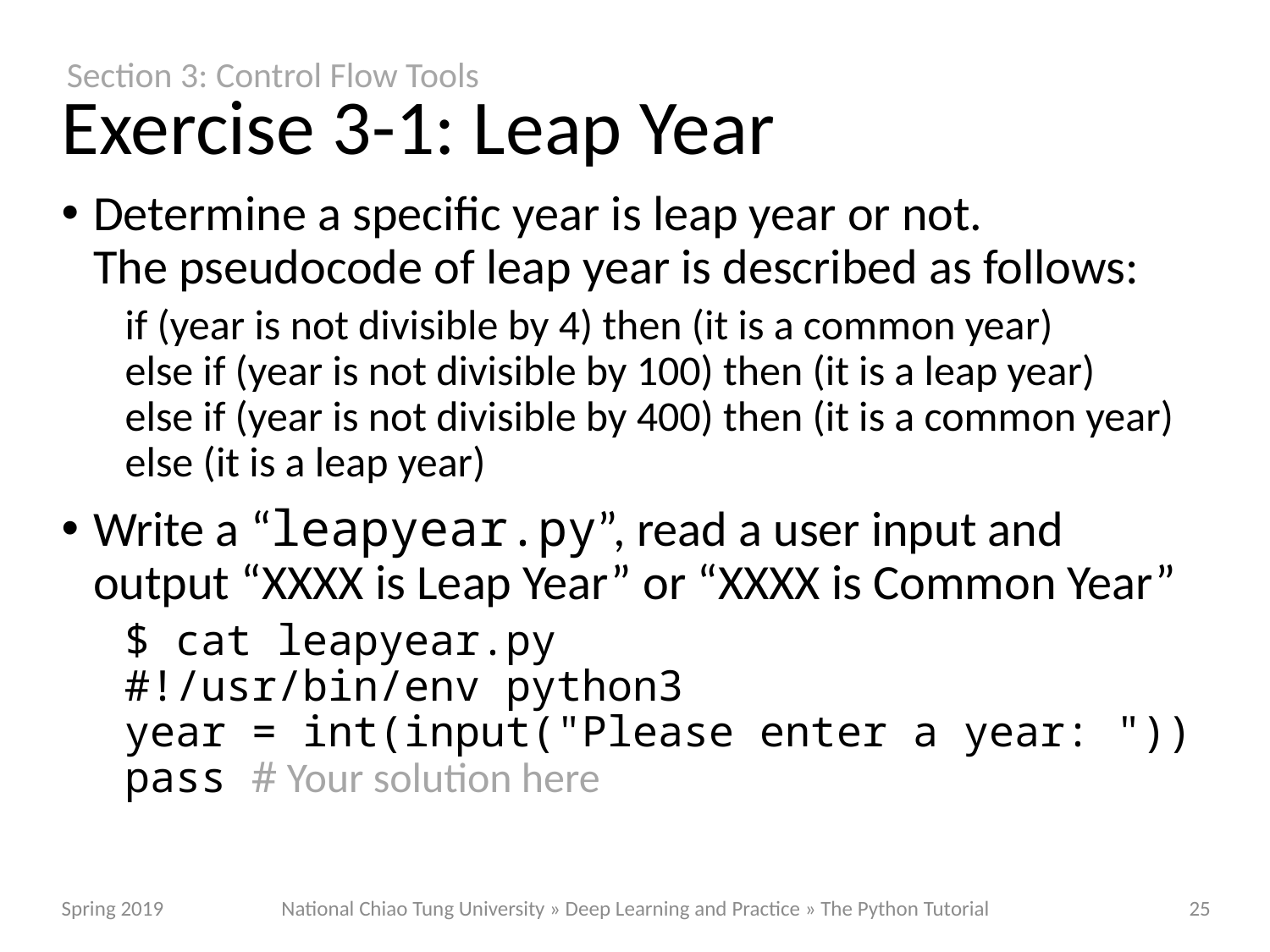

Section 3: Control Flow Tools
# Exercise 3-1: Leap Year
Determine a specific year is leap year or not.
The pseudocode of leap year is described as follows:
if (year is not divisible by 4) then (it is a common year)
else if (year is not divisible by 100) then (it is a leap year)
else if (year is not divisible by 400) then (it is a common year)
else (it is a leap year)
Write a “leapyear.py”, read a user input and output “XXXX is Leap Year” or “XXXX is Common Year”
$ cat leapyear.py
#!/usr/bin/env python3
year = int(input("Please enter a year: "))
pass # Your solution here
National Chiao Tung University » Deep Learning and Practice » The Python Tutorial
Spring 2019
25